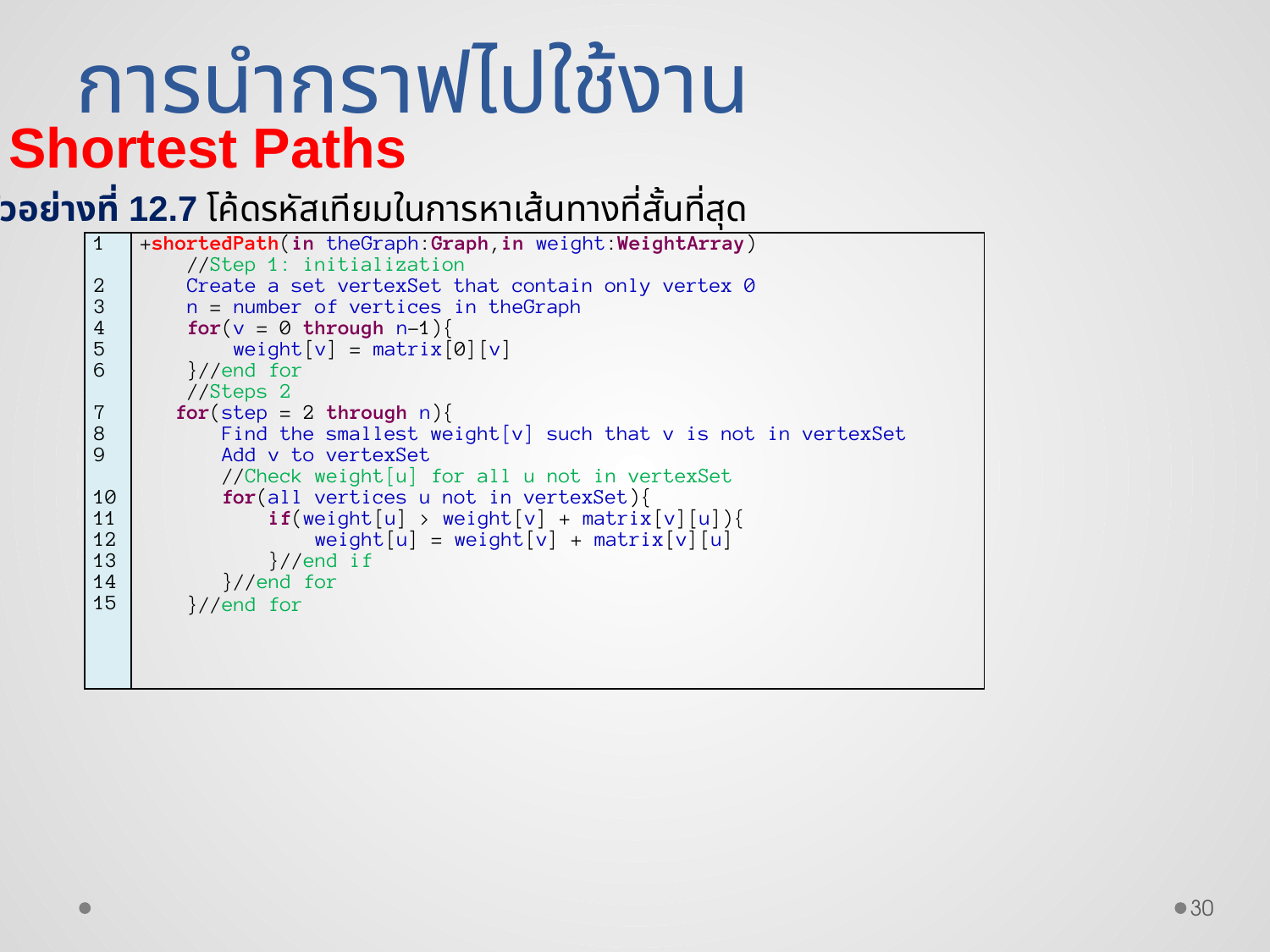

การนำกราฟไปใช้งาน
Shortest Paths
ตัวอย่างที่ 12.7 โค้ดรหัสเทียมในการหาเส้นทางที่สั้นที่สุด
| 1   2 3 4 5 6   7 8 9   10 11 12 13 14 15 | +shortedPath(in theGraph:Graph,in weight:WeightArray) //Step 1: initialization Create a set vertexSet that contain only vertex 0 n = number of vertices in theGraph for(v = 0 through n-1){ weight[v] = matrix[0][v] }//end for //Steps 2 for(step = 2 through n){ Find the smallest weight[v] such that v is not in vertexSet Add v to vertexSet //Check weight[u] for all u not in vertexSet for(all vertices u not in vertexSet){ if(weight[u] > weight[v] + matrix[v][u]){ weight[u] = weight[v] + matrix[v][u] }//end if }//end for }//end for |
| --- | --- |
30